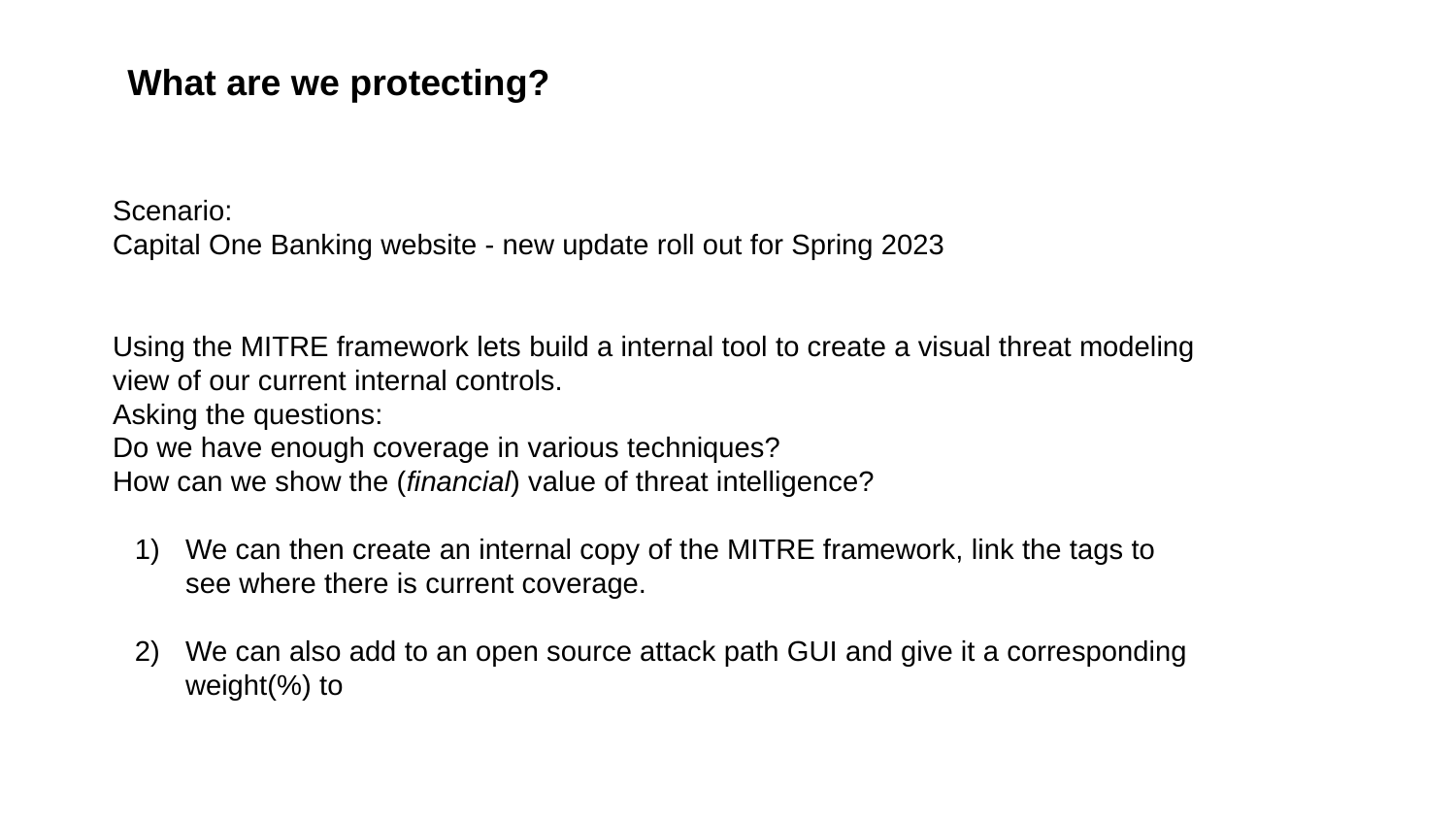

What are we protecting?
Scenario:
Capital One Banking website - new update roll out for Spring 2023

Using the MITRE framework lets build a internal tool to create a visual threat modeling view of our current internal controls.
Asking the questions:
Do we have enough coverage in various techniques?
How can we show the (financial) value of threat intelligence?

We can then create an internal copy of the MITRE framework, link the tags to see where there is current coverage.

We can also add to an open source attack path GUI and give it a corresponding weight(%) to